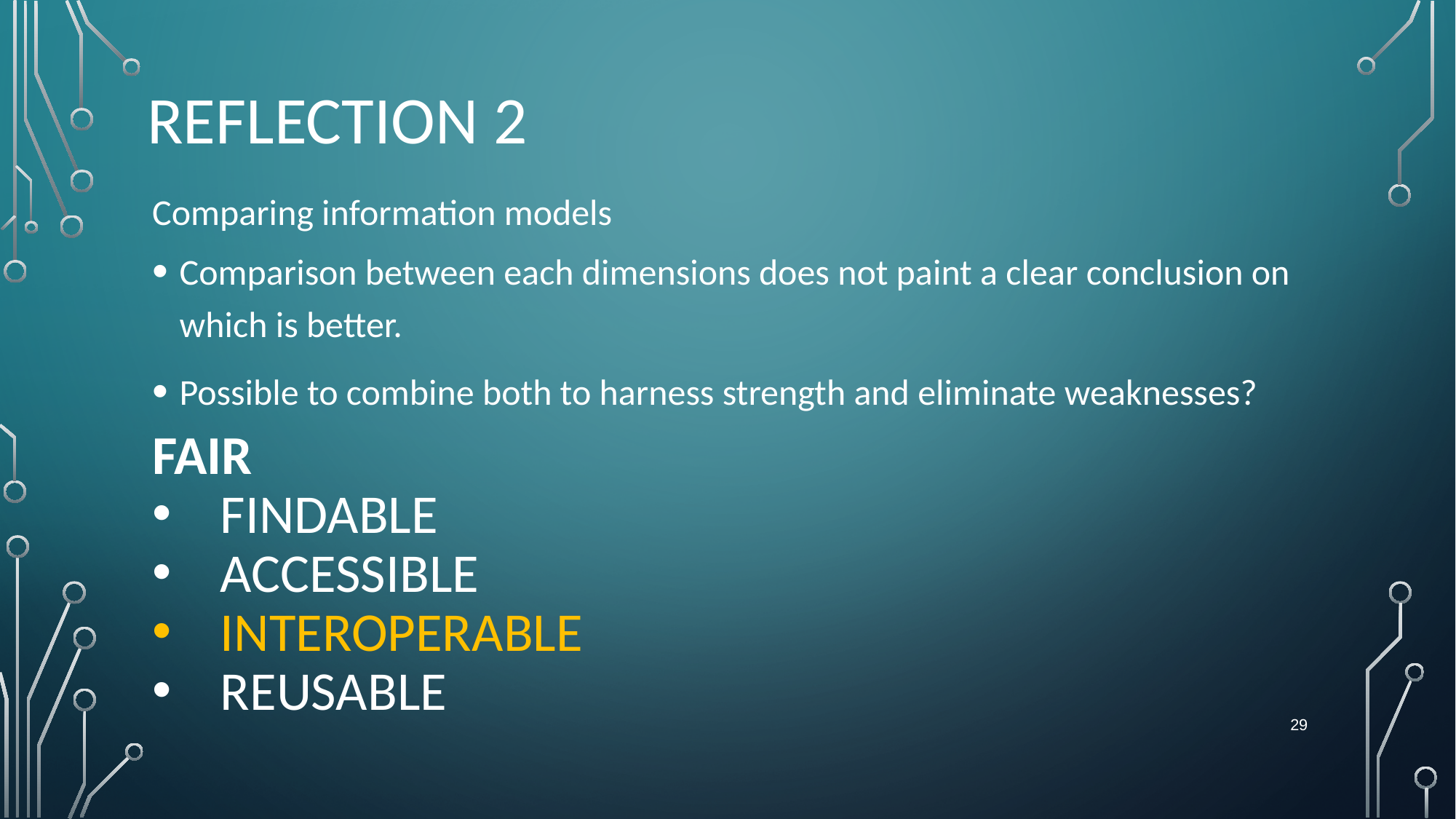

# Reflection 2
Comparing information models
Comparison between each dimensions does not paint a clear conclusion on which is better.
Possible to combine both to harness strength and eliminate weaknesses?
FAIR
Findable
Accessible
Interoperable
Reusable
29